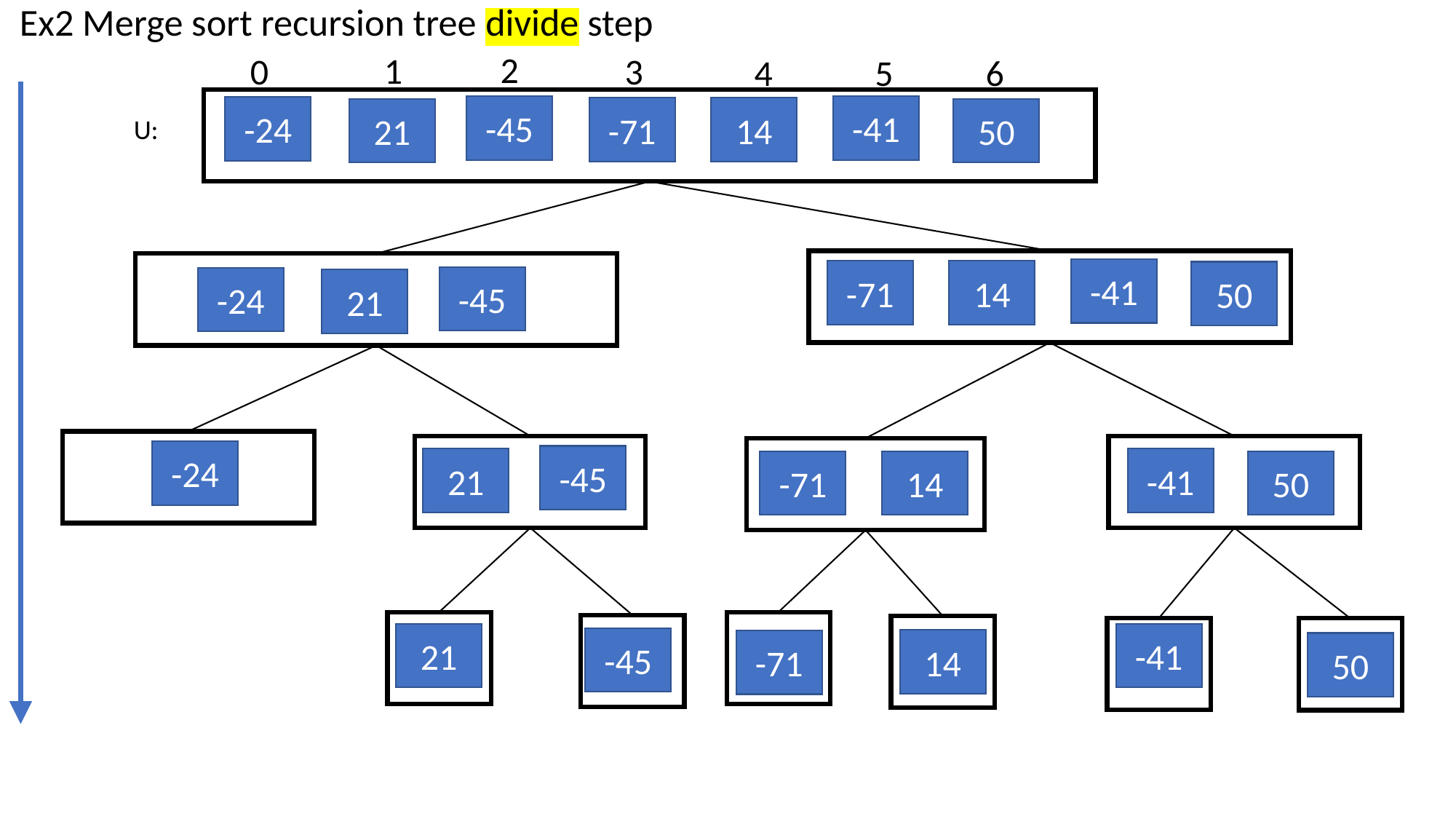

# Ex2 Merge sort recursion tree divide step
2
1
0
3
6
4
5

-45
-41
-24
-71
14
50
21
U:

-41
-71
14
50
-45
-24
21

-24
-45
-41
21
50
-71
14

21
-41
-45
14
-71
50